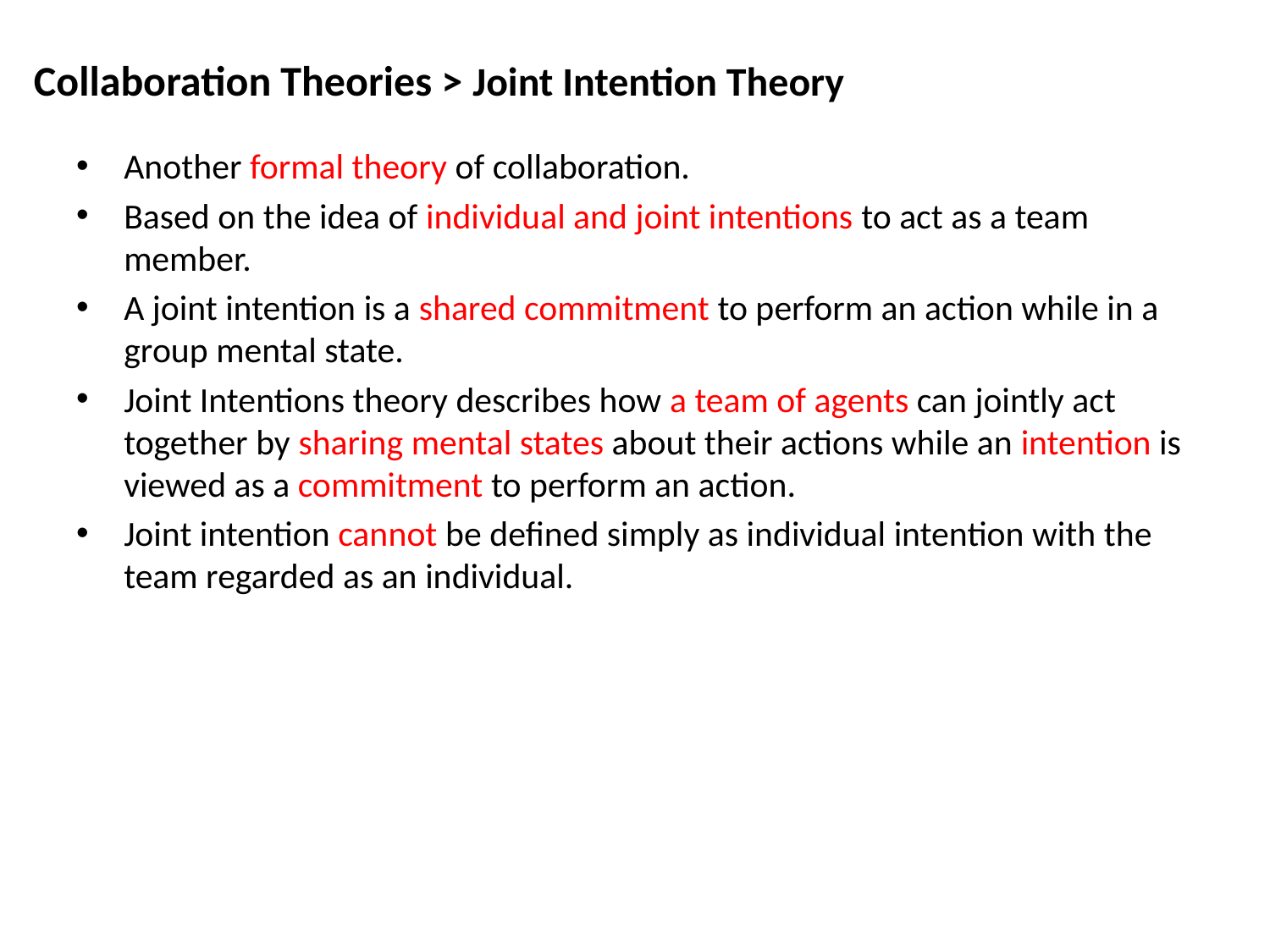

Collaboration Theories > Joint Intention Theory
Another formal theory of collaboration.
Based on the idea of individual and joint intentions to act as a team member.
A joint intention is a shared commitment to perform an action while in a group mental state.
Joint Intentions theory describes how a team of agents can jointly act together by sharing mental states about their actions while an intention is viewed as a commitment to perform an action.
Joint intention cannot be defined simply as individual intention with the team regarded as an individual.